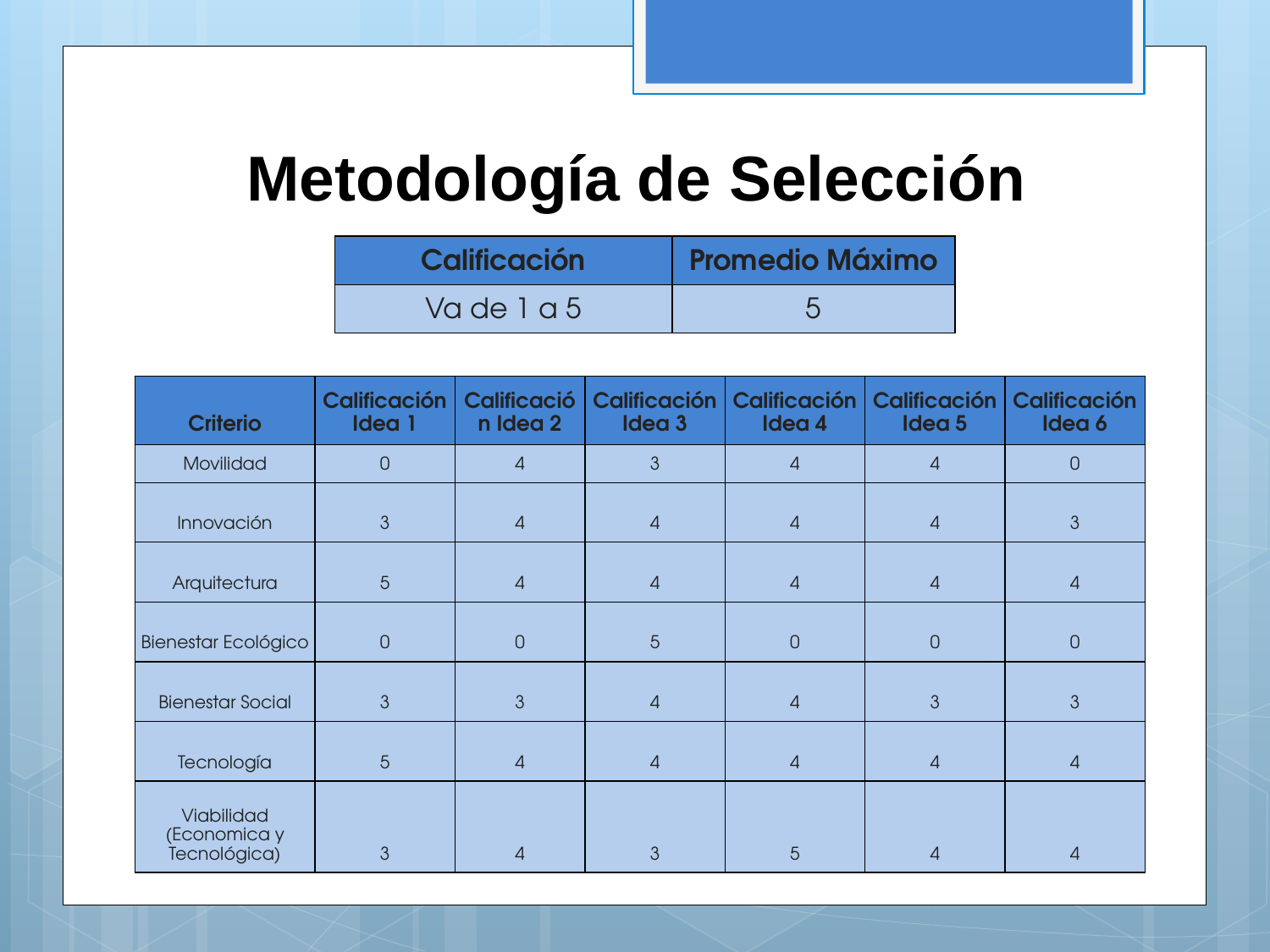

# Metodología de Selección
| Calificación | Promedio Máximo |
| --- | --- |
| Va de 1 a 5 | 5 |
| Criterio | Calificación Idea 1 | Calificación Idea 2 | Calificación Idea 3 | Calificación Idea 4 | Calificación Idea 5 | Calificación Idea 6 |
| --- | --- | --- | --- | --- | --- | --- |
| Movilidad | 0 | 4 | 3 | 4 | 4 | 0 |
| Innovación | 3 | 4 | 4 | 4 | 4 | 3 |
| Arquitectura | 5 | 4 | 4 | 4 | 4 | 4 |
| Bienestar Ecológico | 0 | 0 | 5 | 0 | 0 | 0 |
| Bienestar Social | 3 | 3 | 4 | 4 | 3 | 3 |
| Tecnología | 5 | 4 | 4 | 4 | 4 | 4 |
| Viabilidad (Economica y Tecnológica) | 3 | 4 | 3 | 5 | 4 | 4 |